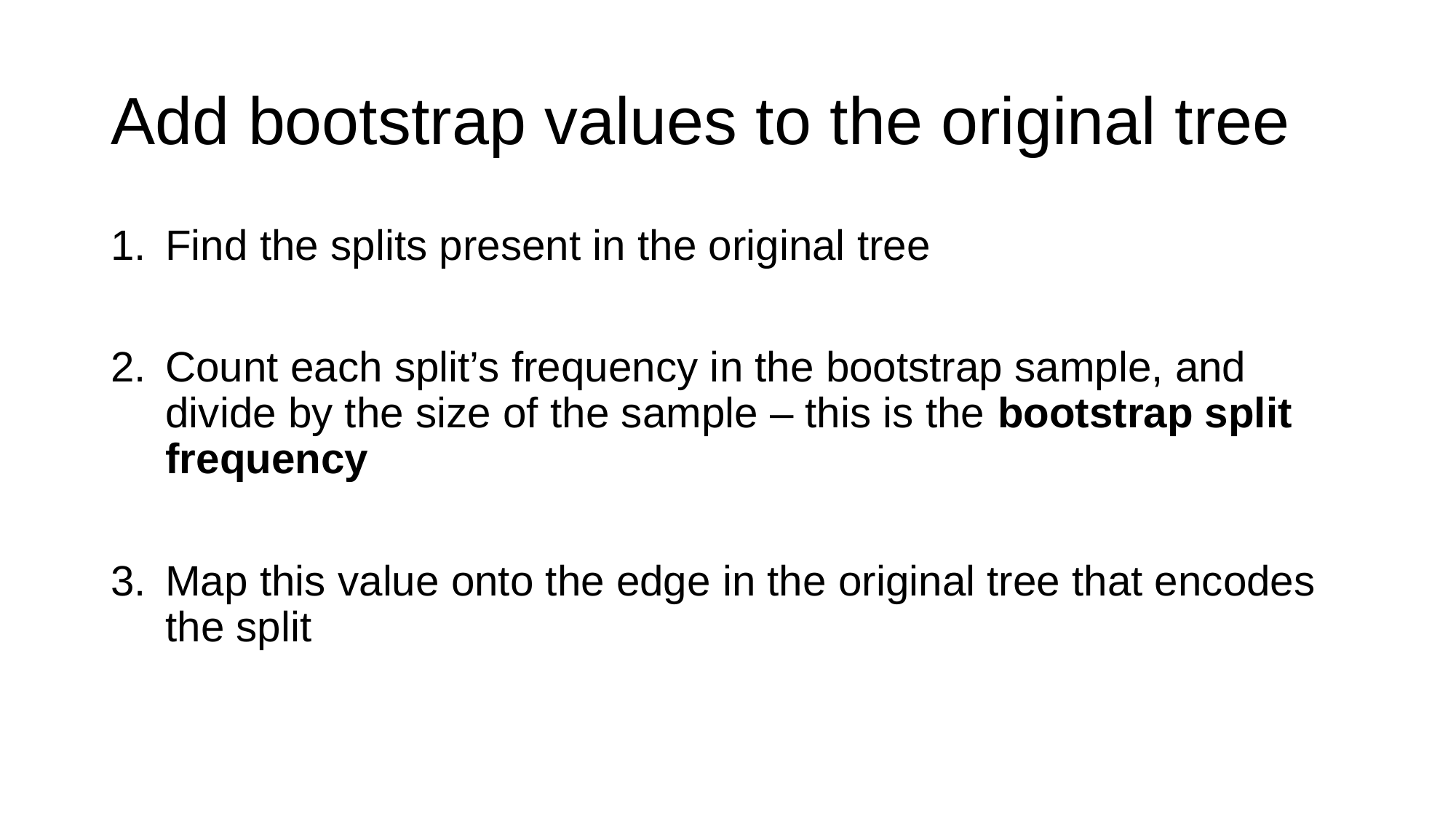

# Add bootstrap values to the original tree
Find the splits present in the original tree

Count each split’s frequency in the bootstrap sample, and divide by the size of the sample – this is the bootstrap split frequency

Map this value onto the edge in the original tree that encodes the split